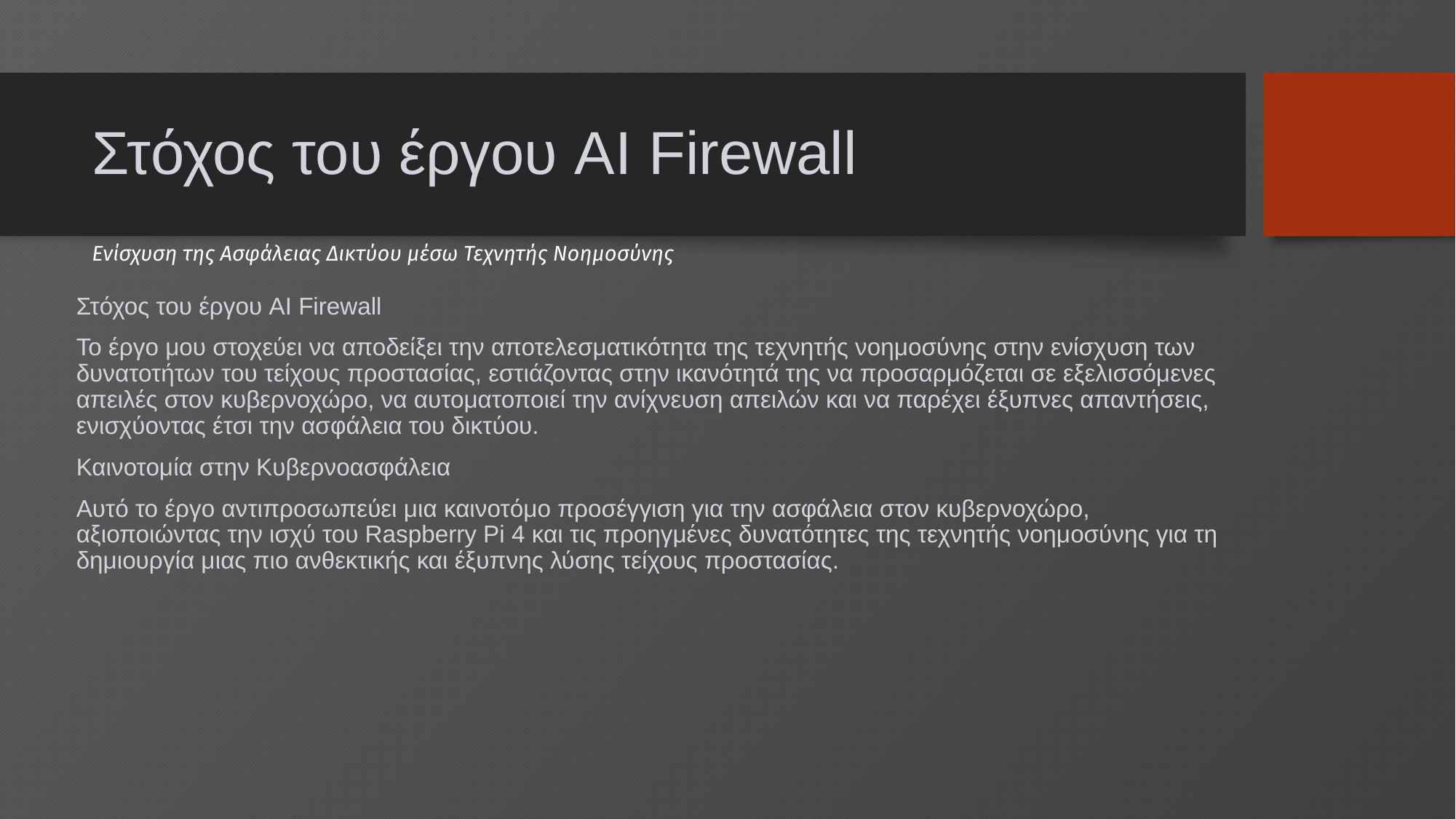

# Στόχος του έργου AI Firewall
Ενίσχυση της Ασφάλειας Δικτύου μέσω Τεχνητής Νοημοσύνης
Στόχος του έργου AI Firewall
Το έργο μου στοχεύει να αποδείξει την αποτελεσματικότητα της τεχνητής νοημοσύνης στην ενίσχυση των δυνατοτήτων του τείχους προστασίας, εστιάζοντας στην ικανότητά της να προσαρμόζεται σε εξελισσόμενες απειλές στον κυβερνοχώρο, να αυτοματοποιεί την ανίχνευση απειλών και να παρέχει έξυπνες απαντήσεις, ενισχύοντας έτσι την ασφάλεια του δικτύου.
Καινοτομία στην Κυβερνοασφάλεια
Αυτό το έργο αντιπροσωπεύει μια καινοτόμο προσέγγιση για την ασφάλεια στον κυβερνοχώρο, αξιοποιώντας την ισχύ του Raspberry Pi 4 και τις προηγμένες δυνατότητες της τεχνητής νοημοσύνης για τη δημιουργία μιας πιο ανθεκτικής και έξυπνης λύσης τείχους προστασίας.